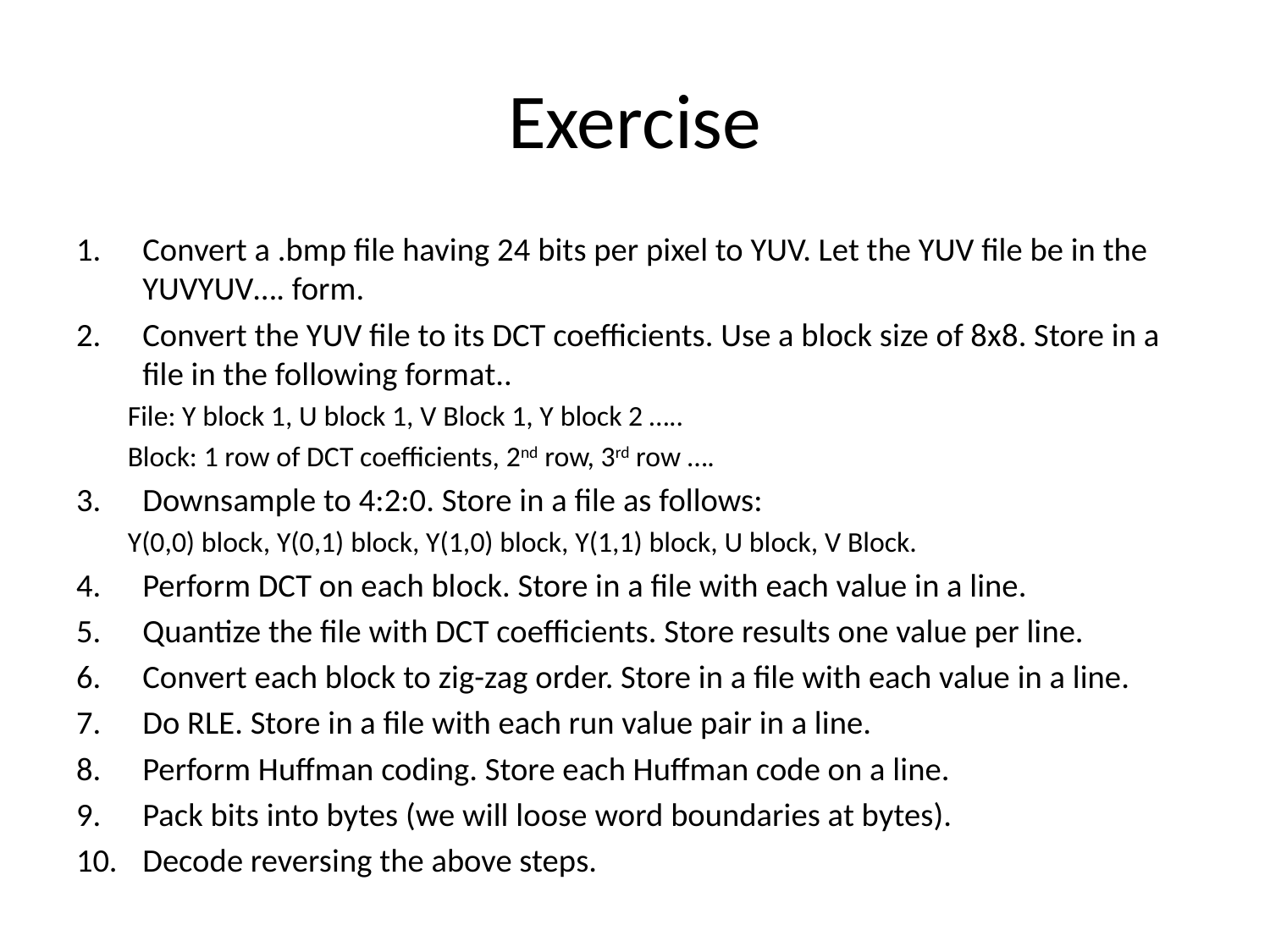

# Exercise
Convert a .bmp file having 24 bits per pixel to YUV. Let the YUV file be in the YUVYUV…. form.
Convert the YUV file to its DCT coefficients. Use a block size of 8x8. Store in a file in the following format..
File: Y block 1, U block 1, V Block 1, Y block 2 …..
Block: 1 row of DCT coefficients, 2nd row, 3rd row ….
Downsample to 4:2:0. Store in a file as follows:
Y(0,0) block, Y(0,1) block, Y(1,0) block, Y(1,1) block, U block, V Block.
Perform DCT on each block. Store in a file with each value in a line.
Quantize the file with DCT coefficients. Store results one value per line.
Convert each block to zig-zag order. Store in a file with each value in a line.
Do RLE. Store in a file with each run value pair in a line.
Perform Huffman coding. Store each Huffman code on a line.
Pack bits into bytes (we will loose word boundaries at bytes).
Decode reversing the above steps.